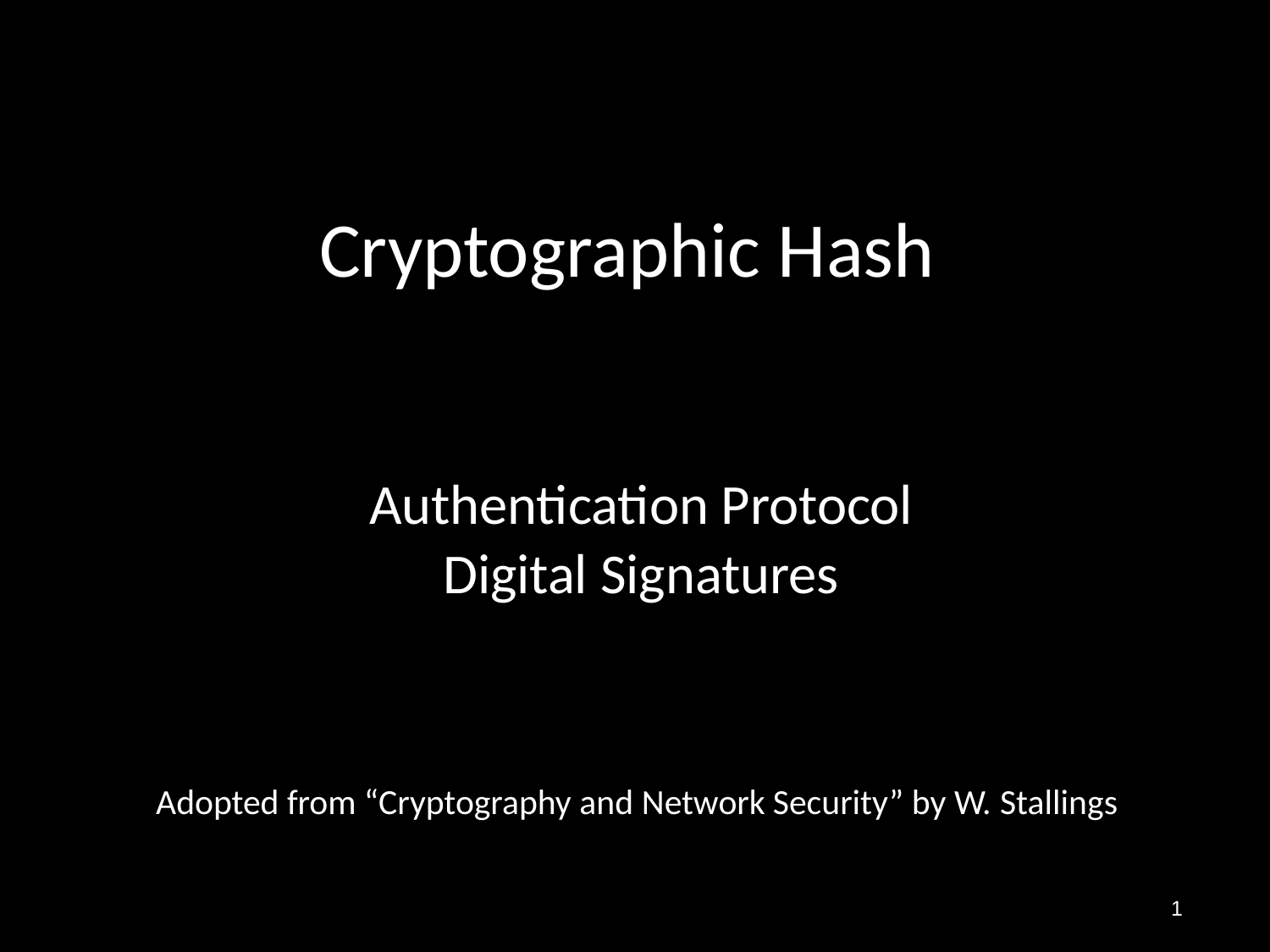

# Cryptographic Hash
Authentication Protocol
Digital Signatures
Adopted from “Cryptography and Network Security” by W. Stallings
1